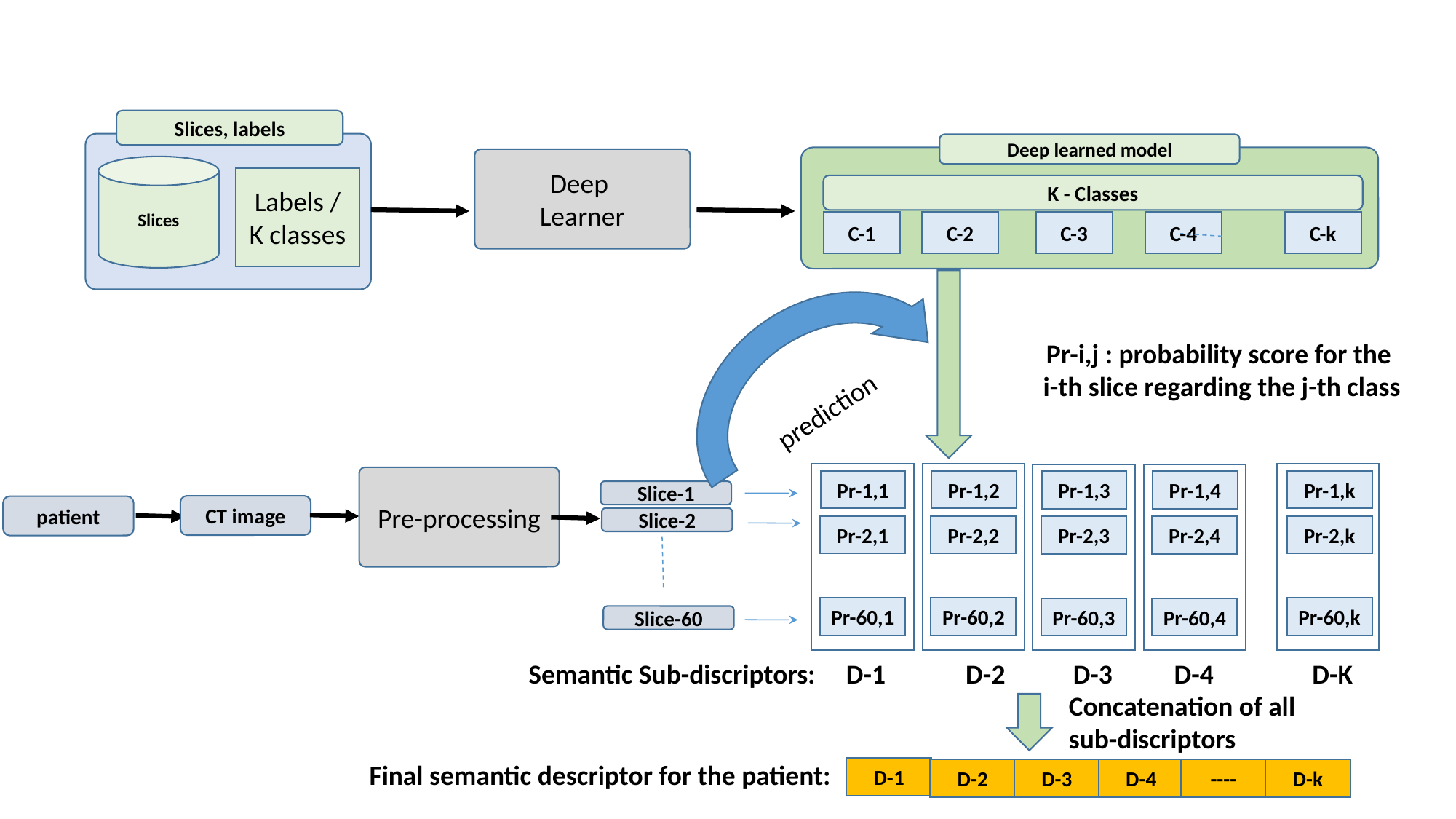

Slices, labels

Deep learned model

C-1
C-2
C-3
C-k
C-4
Deep
Learner
Slices
Labels / K classes
K - Classes
Class

prediction
Pr-i,j : probability score for the
 i-th slice regarding the j-th class

Pre-processing
Pr-1,1
Pr-1,2
Pr-1,k
Pr-1,3
Pr-1,4
Slice-1
Slice-2
Slice-60
CT image
patient
Pr-2,1
Pr-2,2
Pr-2,k
Pr-2,3
Pr-2,4
Pr-60,1
Pr-60,2
Pr-60,k
Pr-60,3
Pr-60,4
Semantic Sub-discriptors:     D-1             D-2           D-3          D-4                D-K
Concatenation of all sub-discriptors

Final semantic descriptor for the patient:
D-1
D-2
D-3
D-4
D-k
----